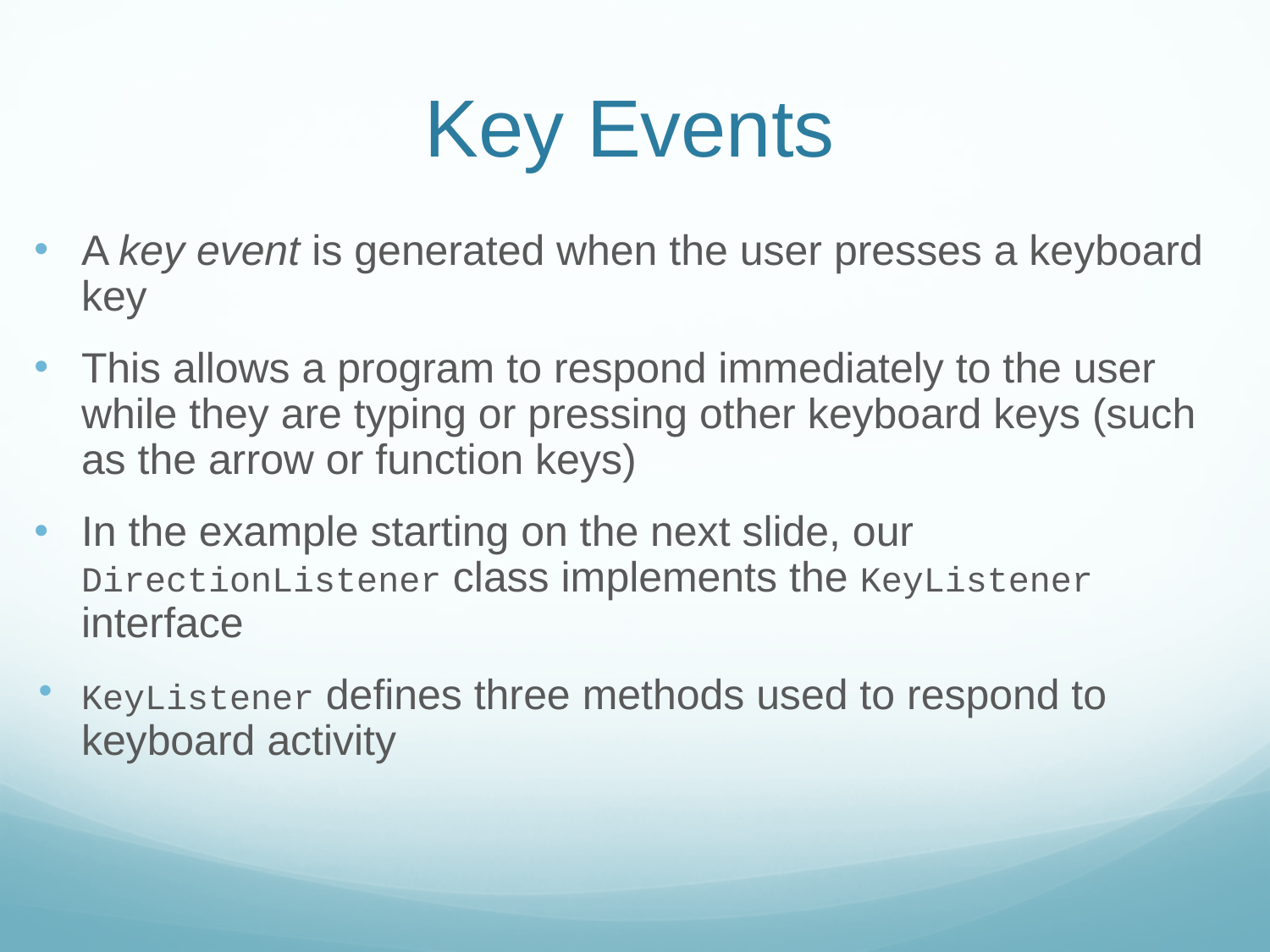

# Key Events
A key event is generated when the user presses a keyboard key
This allows a program to respond immediately to the user while they are typing or pressing other keyboard keys (such as the arrow or function keys)
In the example starting on the next slide, our DirectionListener class implements the KeyListener interface
KeyListener defines three methods used to respond to keyboard activity